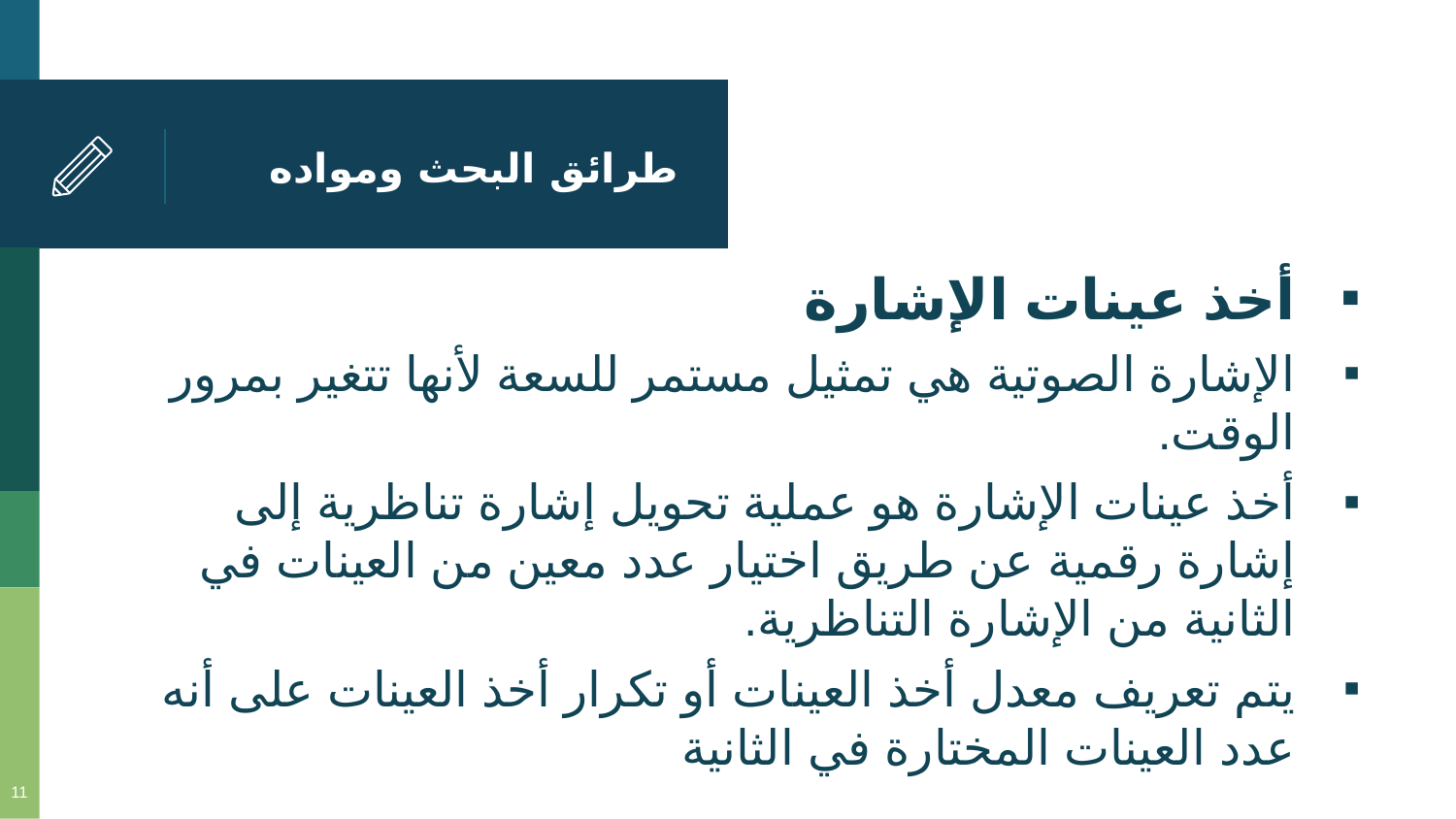

# طرائق البحث ومواده

أخذ عينات الإشارة
الإشارة الصوتية هي تمثيل مستمر للسعة لأنها تتغير بمرور الوقت.
أخذ عينات الإشارة هو عملية تحويل إشارة تناظرية إلى إشارة رقمية عن طريق اختيار عدد معين من العينات في الثانية من الإشارة التناظرية.
يتم تعريف معدل أخذ العينات أو تكرار أخذ العينات على أنه عدد العينات المختارة في الثانية
11